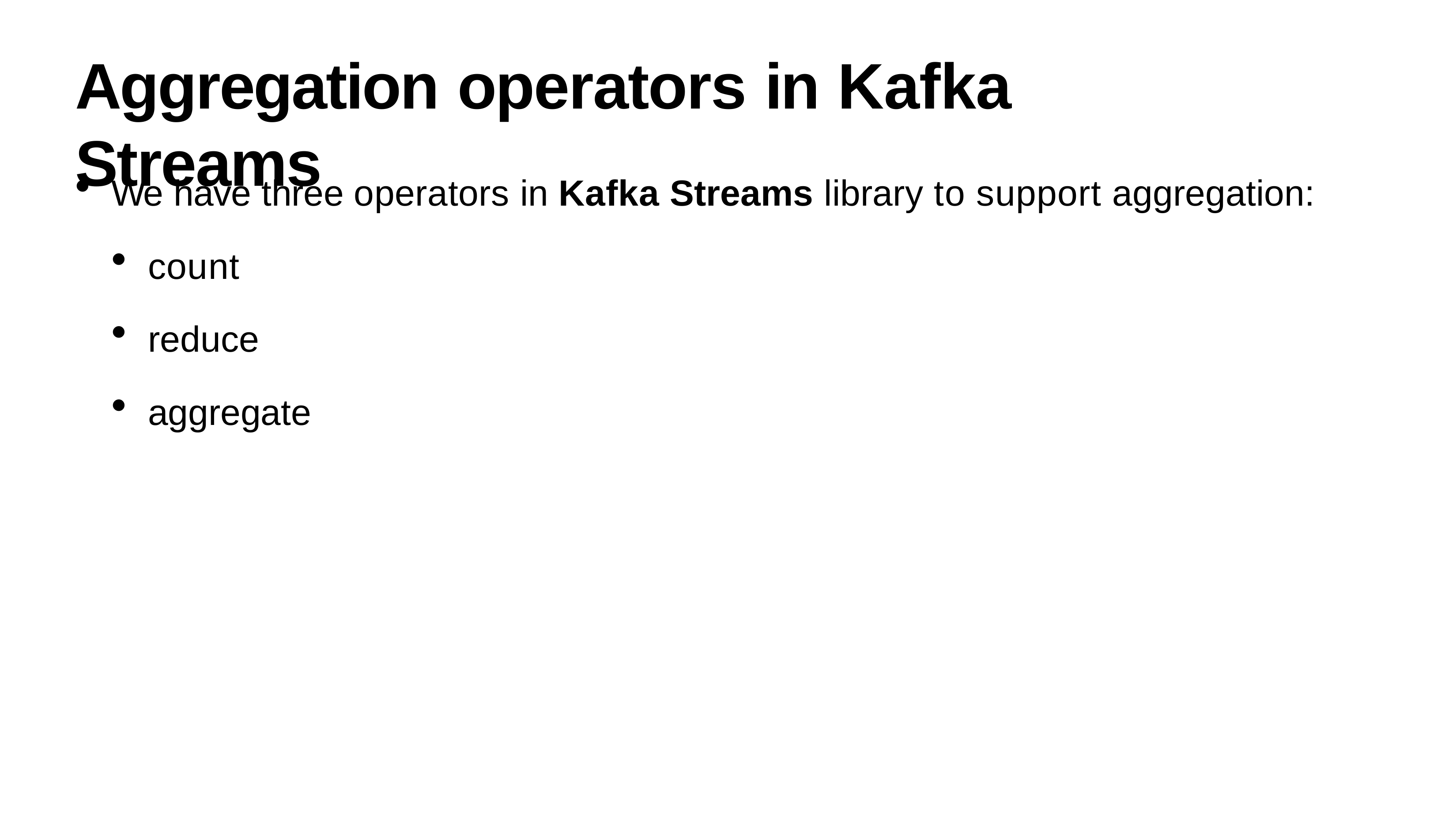

# Aggregation operators in Kafka Streams
We have three operators in Kafka Streams library to support aggregation:
count
reduce
aggregate